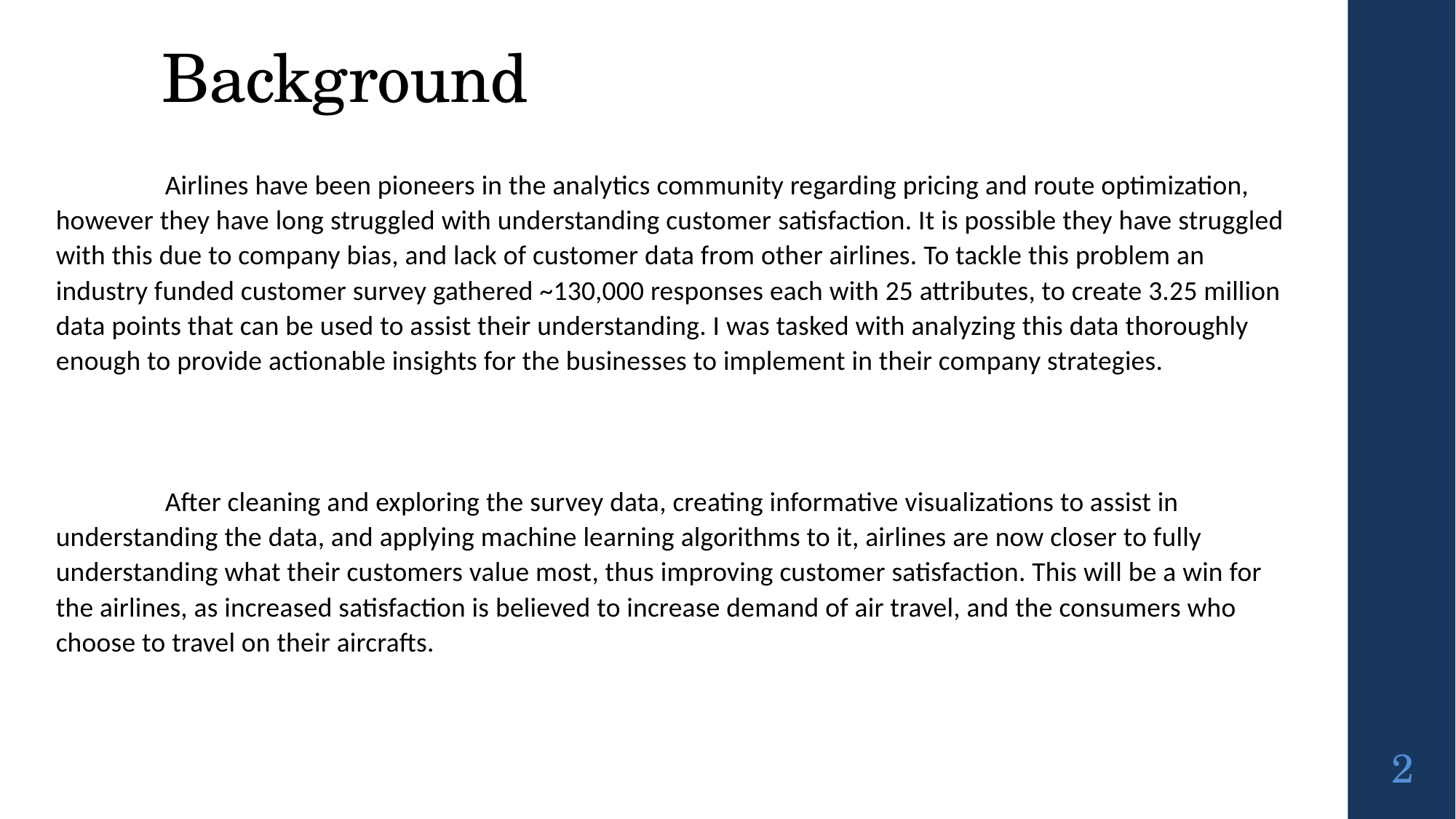

# Background
	Airlines have been pioneers in the analytics community regarding pricing and route optimization, however they have long struggled with understanding customer satisfaction. It is possible they have struggled with this due to company bias, and lack of customer data from other airlines. To tackle this problem an industry funded customer survey gathered ~130,000 responses each with 25 attributes, to create 3.25 million data points that can be used to assist their understanding. I was tasked with analyzing this data thoroughly enough to provide actionable insights for the businesses to implement in their company strategies.

	After cleaning and exploring the survey data, creating informative visualizations to assist in understanding the data, and applying machine learning algorithms to it, airlines are now closer to fully understanding what their customers value most, thus improving customer satisfaction. This will be a win for the airlines, as increased satisfaction is believed to increase demand of air travel, and the consumers who choose to travel on their aircrafts.

2